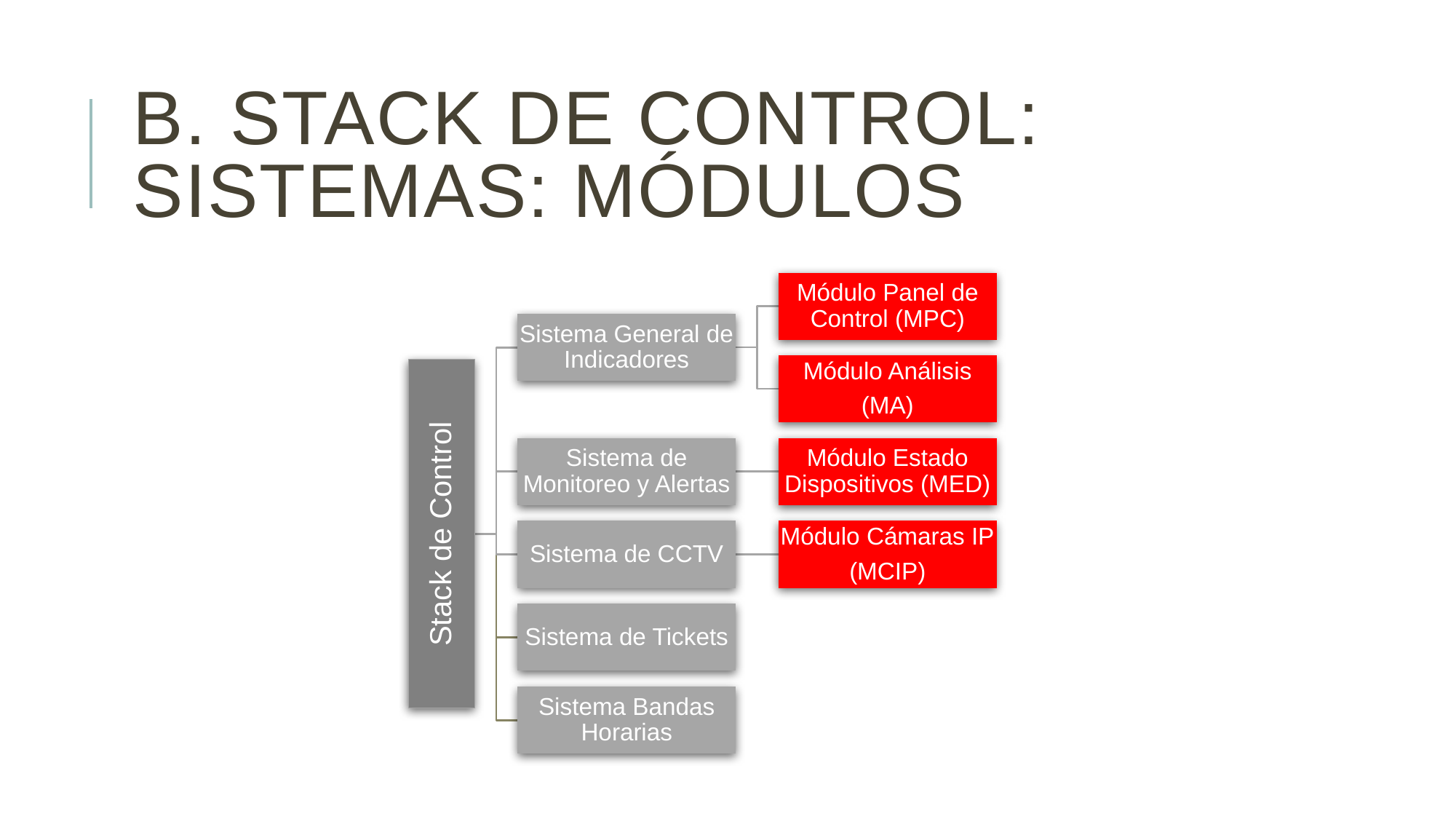

# b. Stack de Control: Sistemas: Módulos

Stack de Control
Sistema General de Indicadores
Módulo Panel de Control (MPC)
Módulo Análisis
(MA)
Sistema de Monitoreo y Alertas
Módulo Estado Dispositivos (MED)
Sistema de CCTV
Módulo Cámaras IP
(MCIP)
Sistema de Tickets
Sistema Bandas Horarias